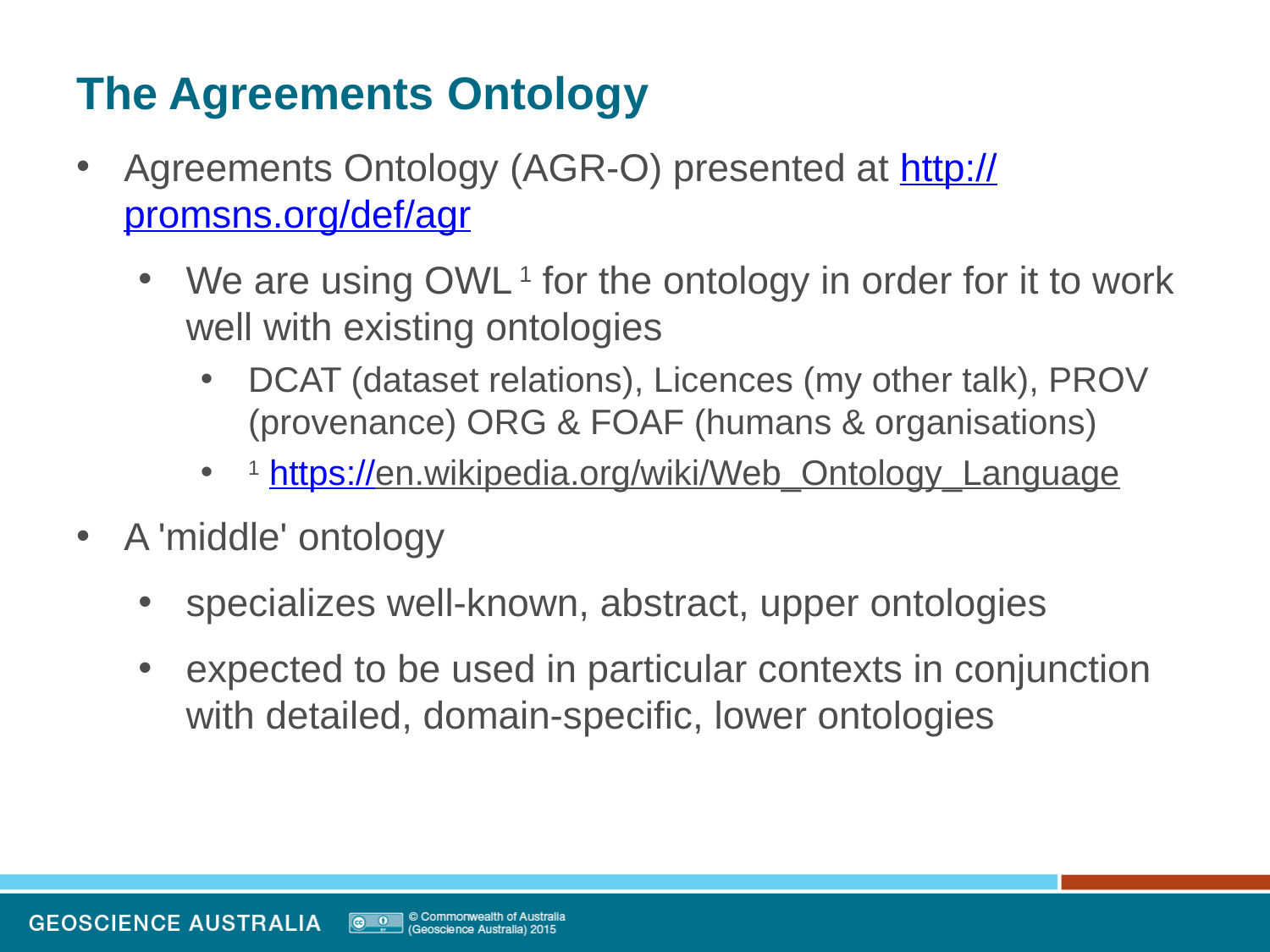

# The Agreements Ontology
Agreements Ontology (AGR-O) presented at http://promsns.org/def/agr
We are using OWL 1 for the ontology in order for it to work well with existing ontologies
DCAT (dataset relations), Licences (my other talk), PROV (provenance) ORG & FOAF (humans & organisations)
1 https://en.wikipedia.org/wiki/Web_Ontology_Language
A 'middle' ontology
specializes well-known, abstract, upper ontologies
expected to be used in particular contexts in conjunction with detailed, domain-specific, lower ontologies